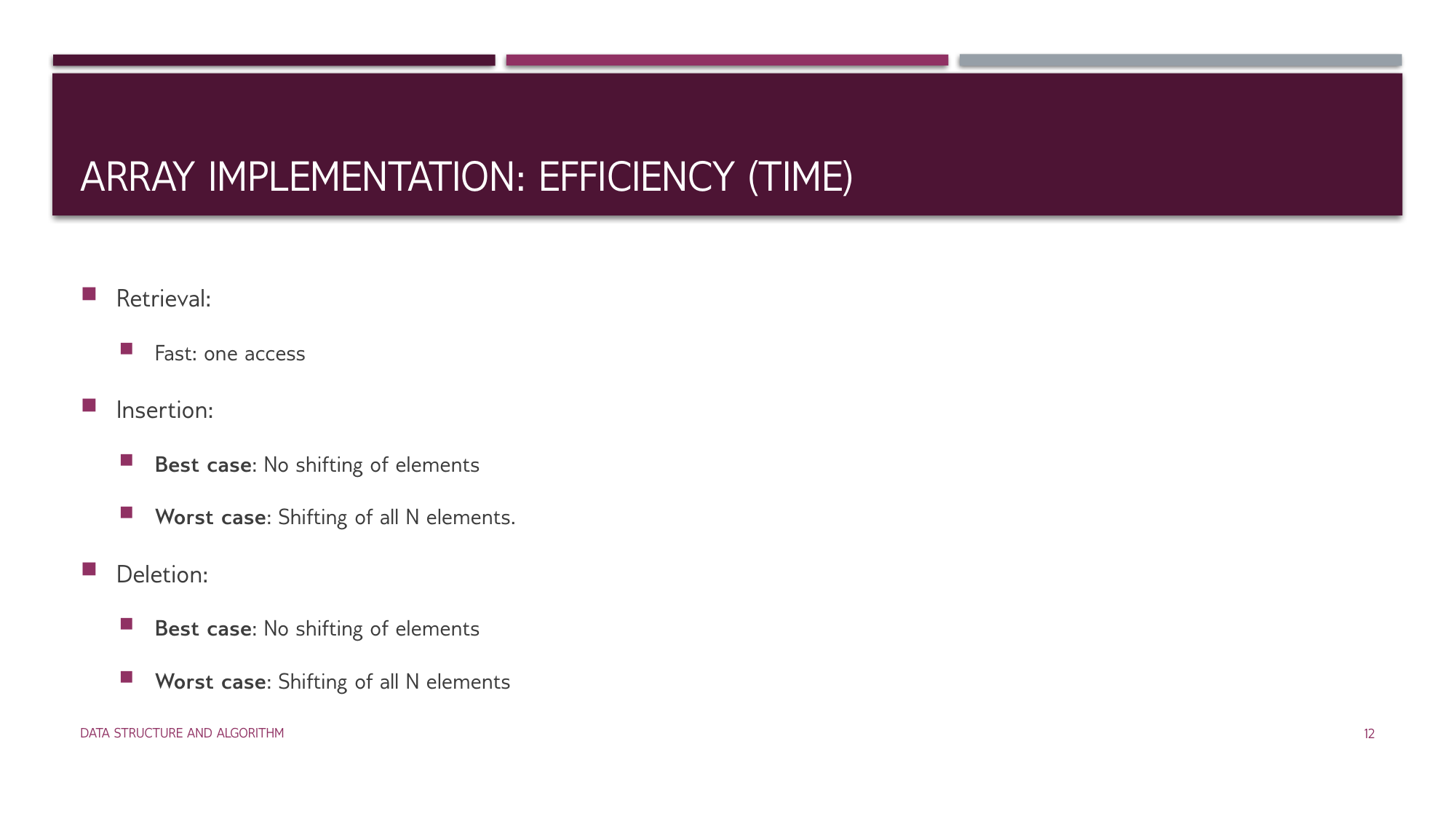

# Array Implementation: Efficiency (time)
Retrieval:
Fast: one access
Insertion:
Best case: No shifting of elements
Worst case: Shifting of all N elements.
Deletion:
Best case: No shifting of elements
Worst case: Shifting of all N elements
Data Structure and Algorithm
12